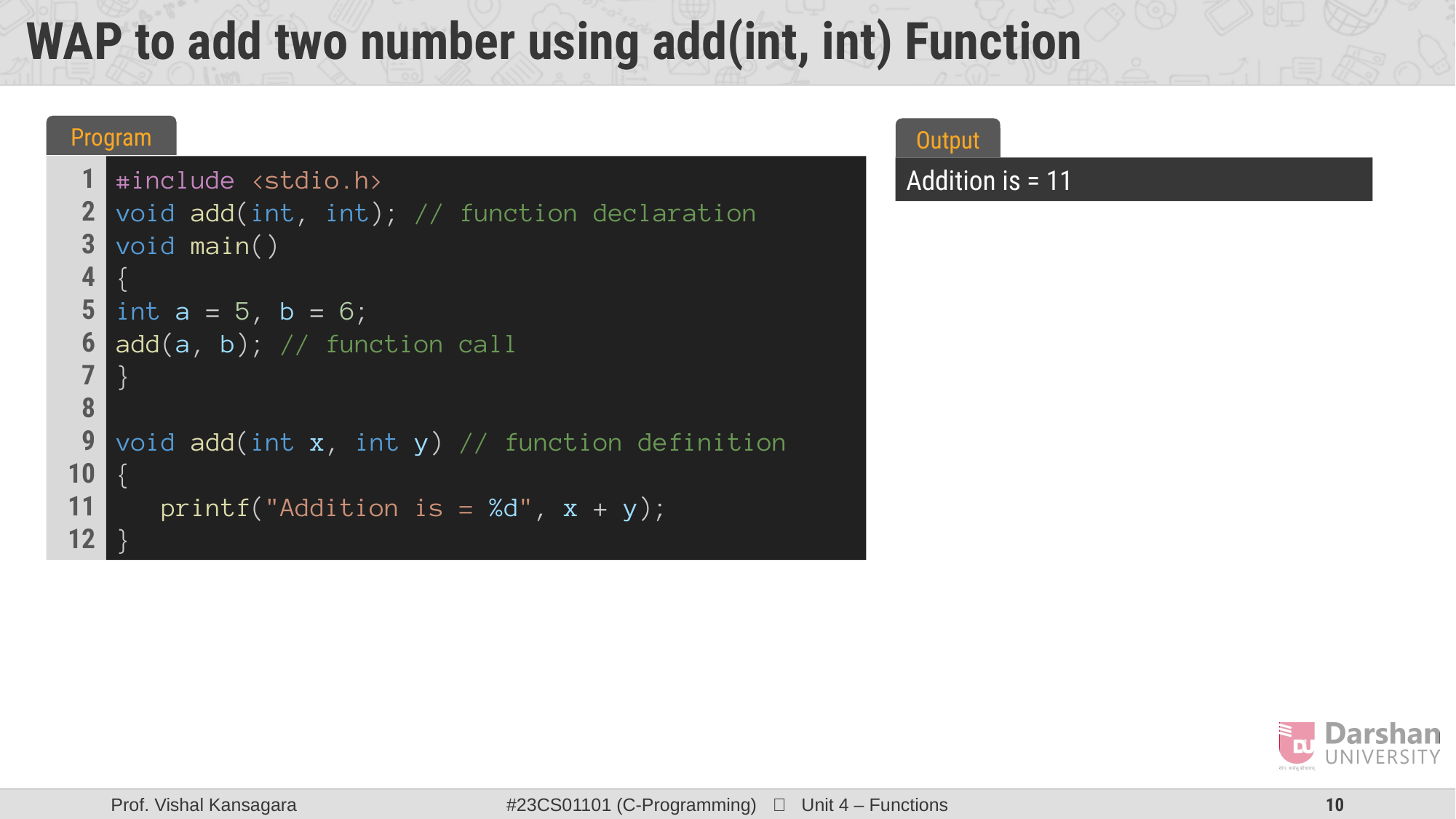

# WAP to add two number using add(int, int) Function
Program
Output
1
2
3
4
5
6
7
8
9
10
11
12
#include <stdio.h>
void add(int, int); // function declaration
void main()
{
int a = 5, b = 6;
add(a, b); // function call
}
void add(int x, int y) // function definition
{
   printf("Addition is = %d", x + y);
}
Addition is = 11